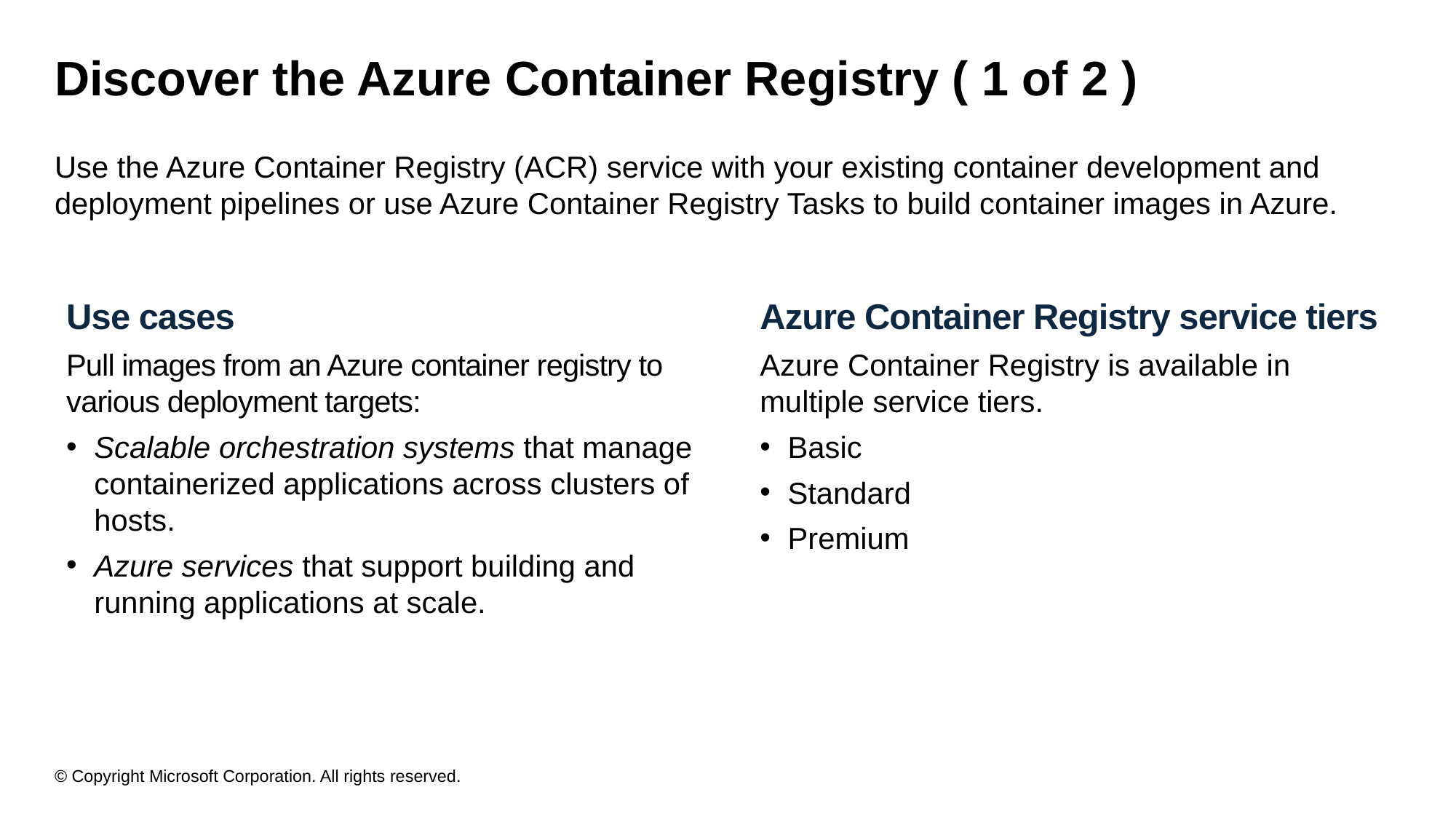

# Discover the Azure Container Registry ( 1 of 2 )
Use the Azure Container Registry (ACR) service with your existing container development and deployment pipelines or use Azure Container Registry Tasks to build container images in Azure.

Use cases
Pull images from an Azure container registry to various deployment targets:
Scalable orchestration systems that manage containerized applications across clusters of hosts.
Azure services that support building and running applications at scale.
Azure Container Registry service tiers
Azure Container Registry is available in multiple service tiers.
Basic
Standard
Premium